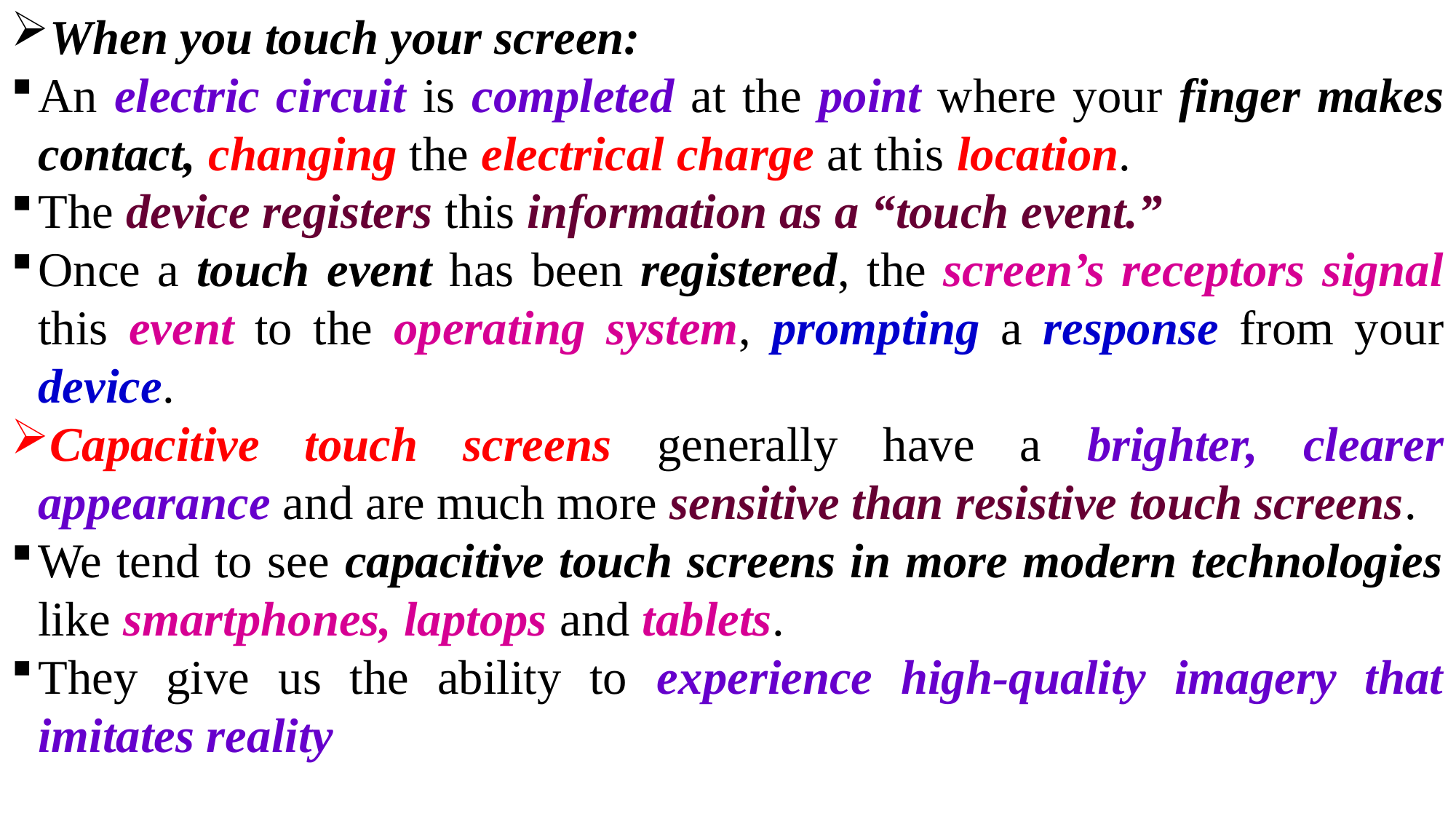

When you touch your screen:
An electric circuit is completed at the point where your finger makes contact, changing the electrical charge at this location.
The device registers this information as a “touch event.”
Once a touch event has been registered, the screen’s receptors signal this event to the operating system, prompting a response from your device.
Capacitive touch screens generally have a brighter, clearer appearance and are much more sensitive than resistive touch screens.
We tend to see capacitive touch screens in more modern technologies like smartphones, laptops and tablets.
They give us the ability to experience high-quality imagery that imitates reality